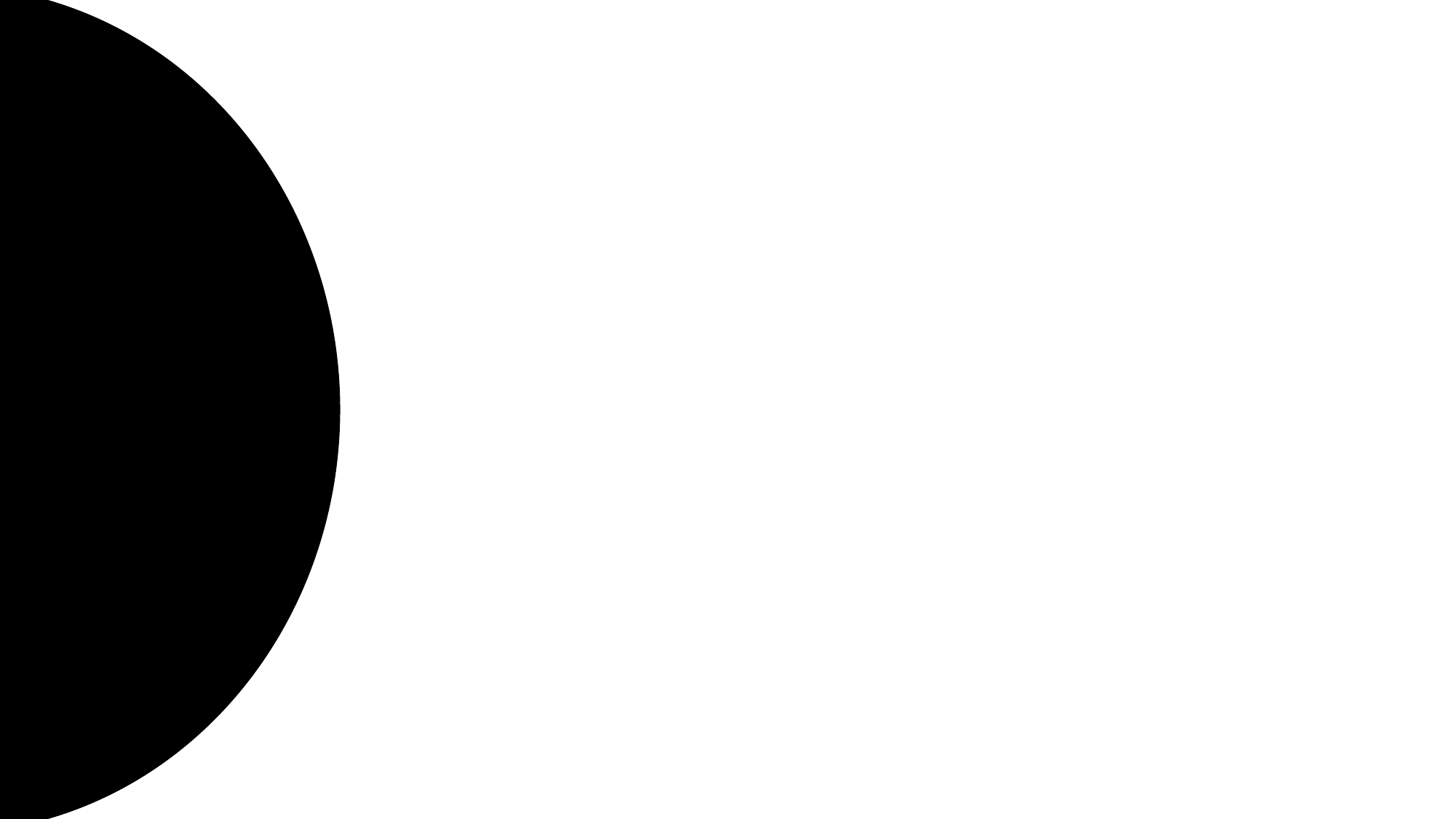

Developed a secure and efficient model for online voting.
Generates a unique blockchain block for each vote.
Addresses vulnerabilities of traditional EVMs.
Enhances vote integrity and prevents electoral fund.
Uses cryptography for strong security.
Relies on user responsibility for private key security.
CONCLUSION